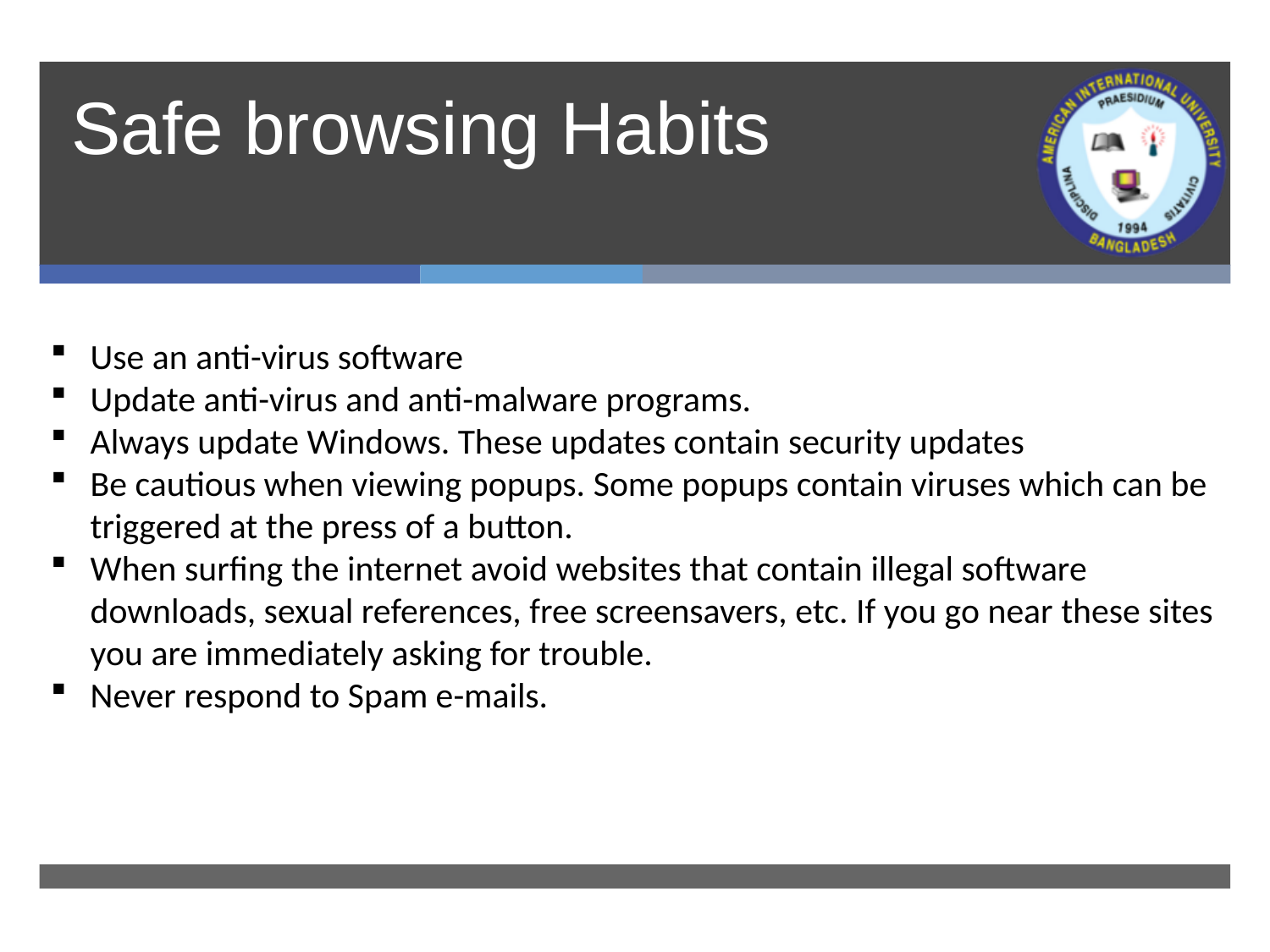

# Safe browsing Habits

Use an anti-virus software
Update anti-virus and anti-malware programs.
Always update Windows. These updates contain security updates
Be cautious when viewing popups. Some popups contain viruses which can be triggered at the press of a button.
When surfing the internet avoid websites that contain illegal software downloads, sexual references, free screensavers, etc. If you go near these sites you are immediately asking for trouble.
Never respond to Spam e-mails.